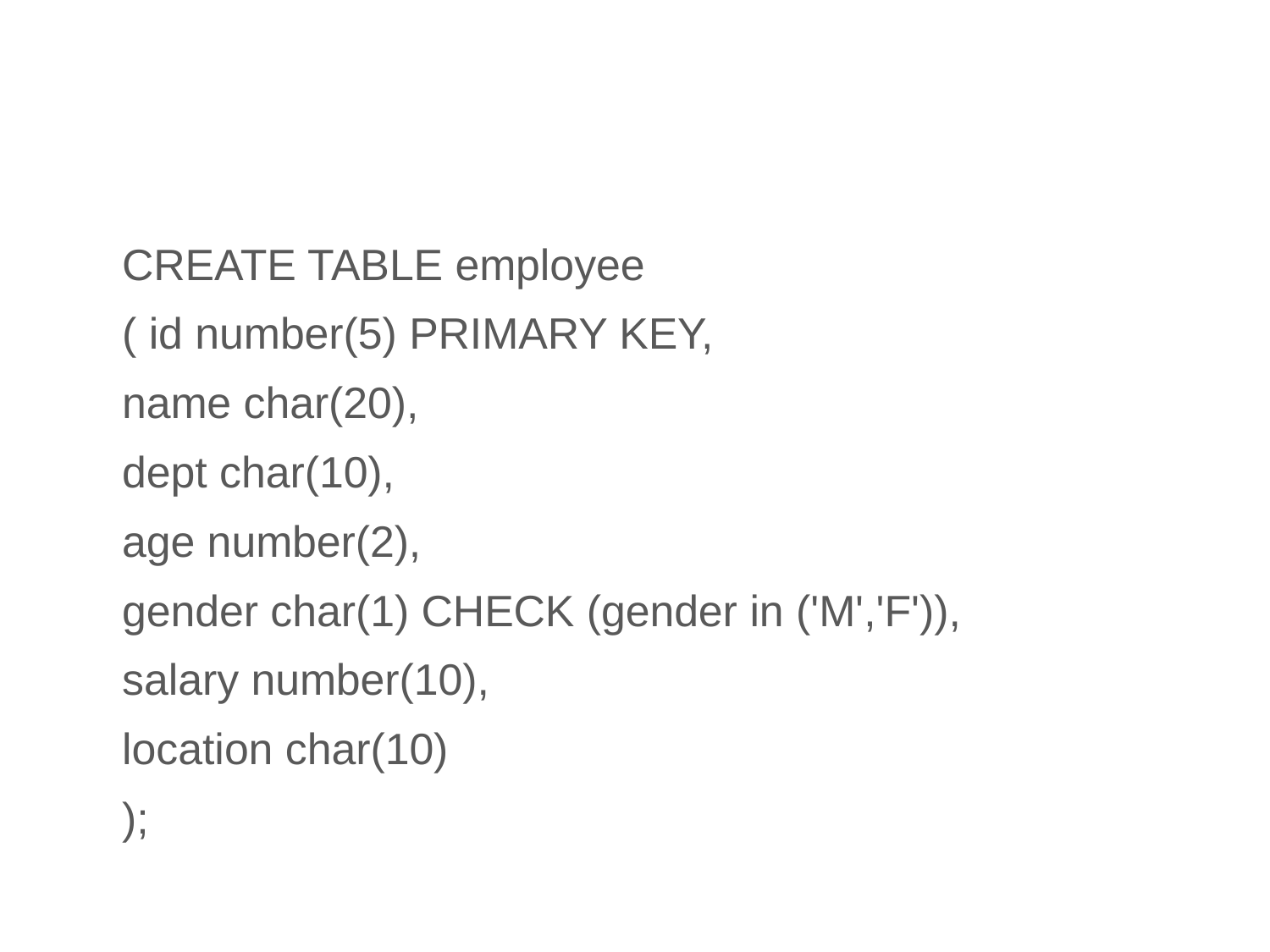

#
CREATE TABLE employee
( id number(5) PRIMARY KEY,
name char(20),
dept char(10),
age number(2),
gender char(1) CHECK (gender in ('M','F')),
salary number(10),
location char(10)
);